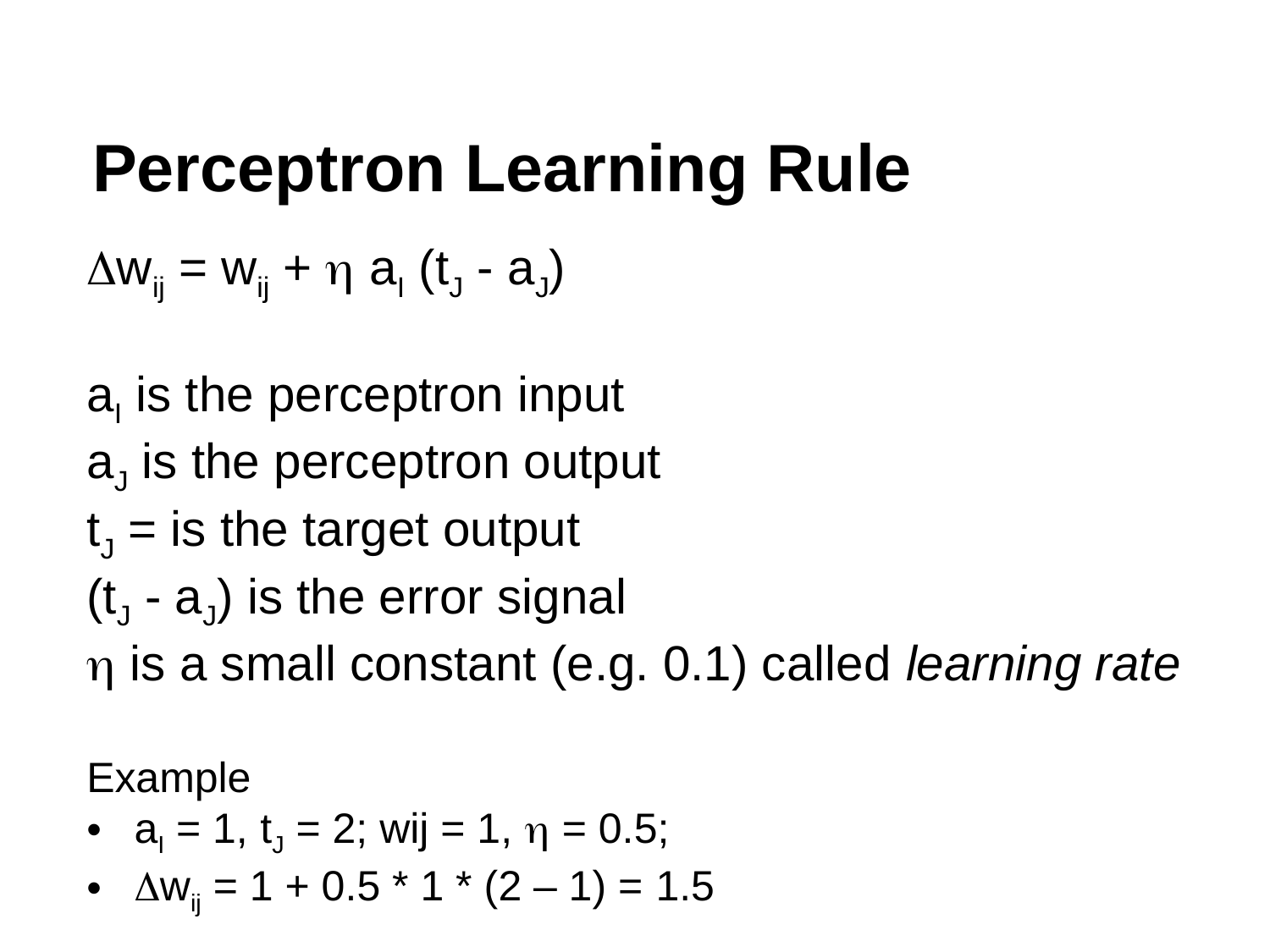

# Perceptron Learning Rule
Δwij = wij + η aI (tJ - aJ)

aI is the perceptron input
aJ is the perceptron output
tJ = is the target output
(tJ - aJ) is the error signal
η is a small constant (e.g. 0.1) called learning rate

Example
aI = 1, tJ = 2; wij = 1, η = 0.5;
Δwij = 1 + 0.5 * 1 * (2 – 1) = 1.5